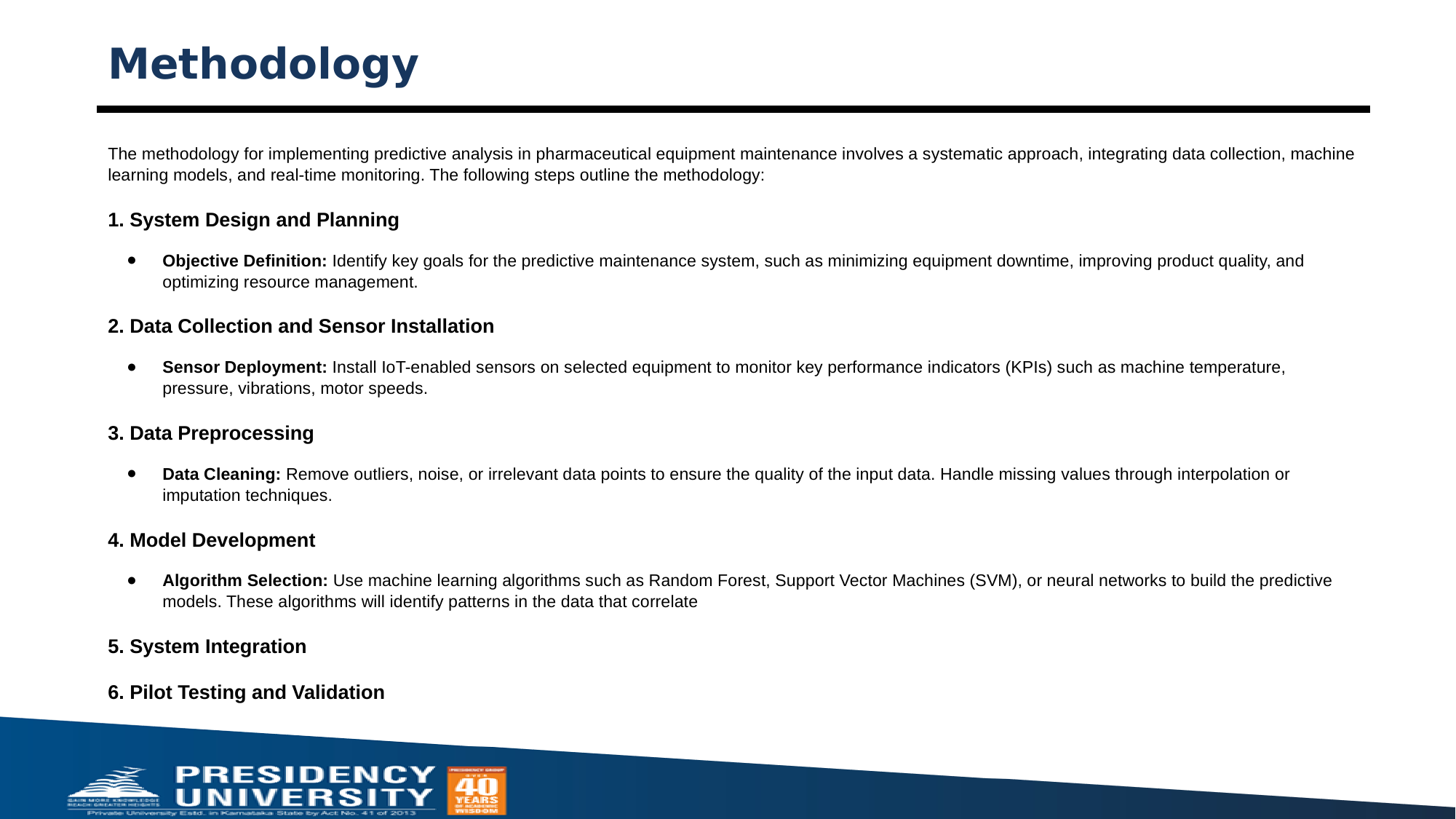

# Methodology
The methodology for implementing predictive analysis in pharmaceutical equipment maintenance involves a systematic approach, integrating data collection, machine learning models, and real-time monitoring. The following steps outline the methodology:
1. System Design and Planning
Objective Definition: Identify key goals for the predictive maintenance system, such as minimizing equipment downtime, improving product quality, and optimizing resource management.
2. Data Collection and Sensor Installation
Sensor Deployment: Install IoT-enabled sensors on selected equipment to monitor key performance indicators (KPIs) such as machine temperature, pressure, vibrations, motor speeds.
3. Data Preprocessing
Data Cleaning: Remove outliers, noise, or irrelevant data points to ensure the quality of the input data. Handle missing values through interpolation or imputation techniques.
4. Model Development
Algorithm Selection: Use machine learning algorithms such as Random Forest, Support Vector Machines (SVM), or neural networks to build the predictive models. These algorithms will identify patterns in the data that correlate
5. System Integration
6. Pilot Testing and Validation